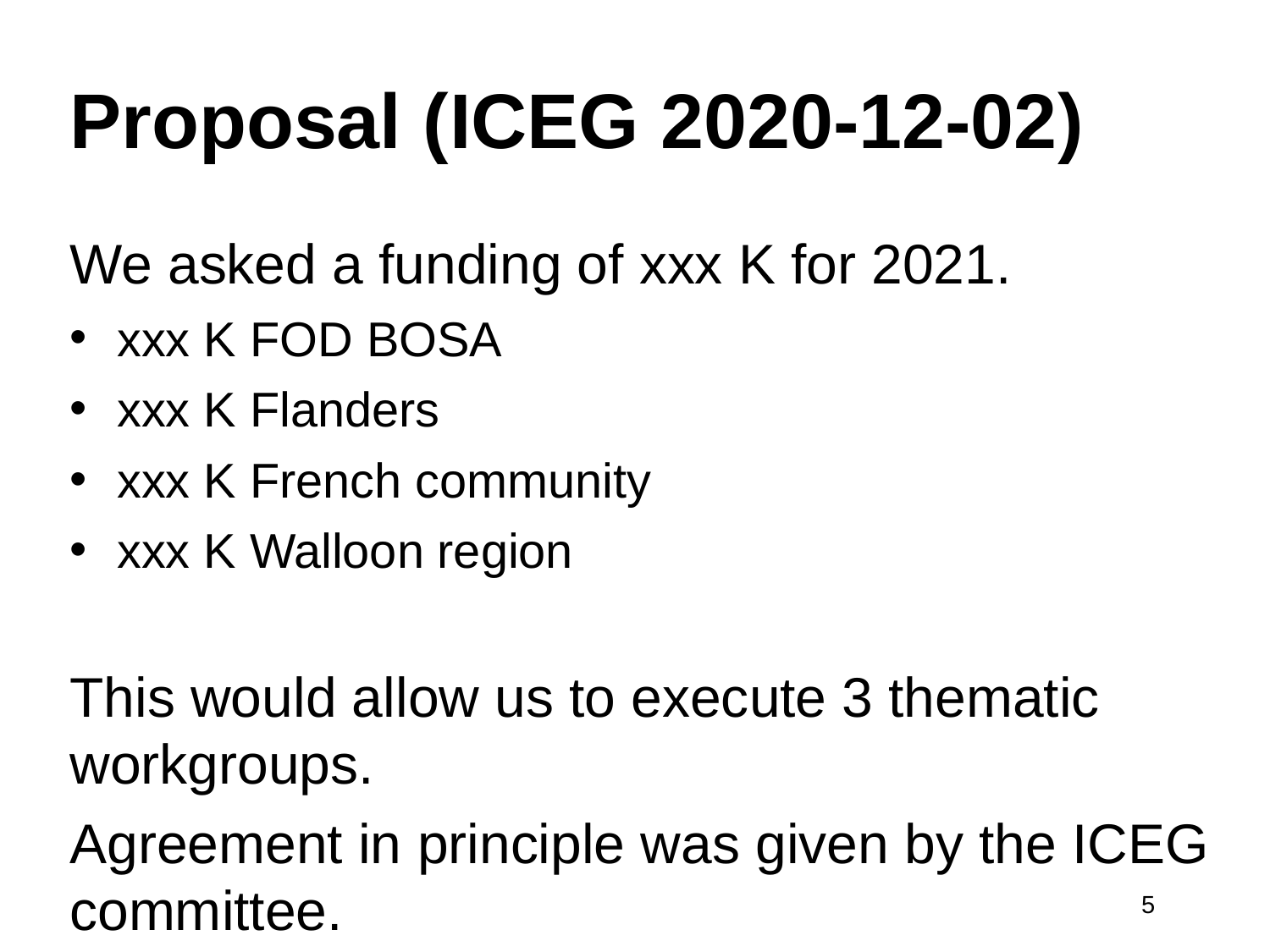

# Proposal (ICEG 2020-12-02)
We asked a funding of xxx K for 2021.
xxx K FOD BOSA
xxx K Flanders
xxx K French community
xxx K Walloon region

This would allow us to execute 3 thematic workgroups.
Agreement in principle was given by the ICEG committee.
5